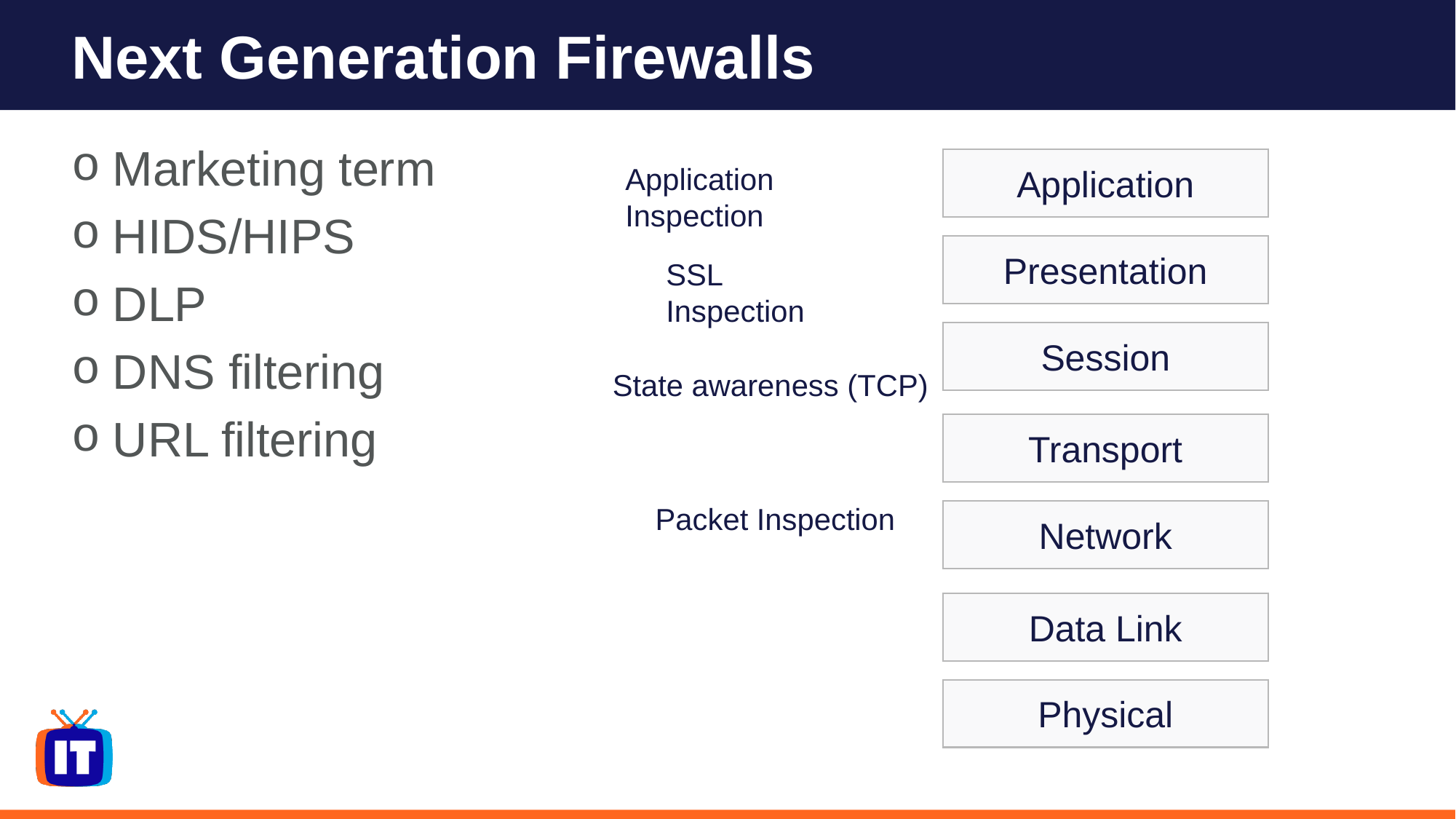

# Next Generation Firewalls
Marketing term
HIDS/HIPS
DLP
DNS filtering
URL filtering
Application
Application Inspection
Presentation
SSL Inspection
Session
State awareness (TCP)
Transport
Packet Inspection
Network
Data Link
Physical